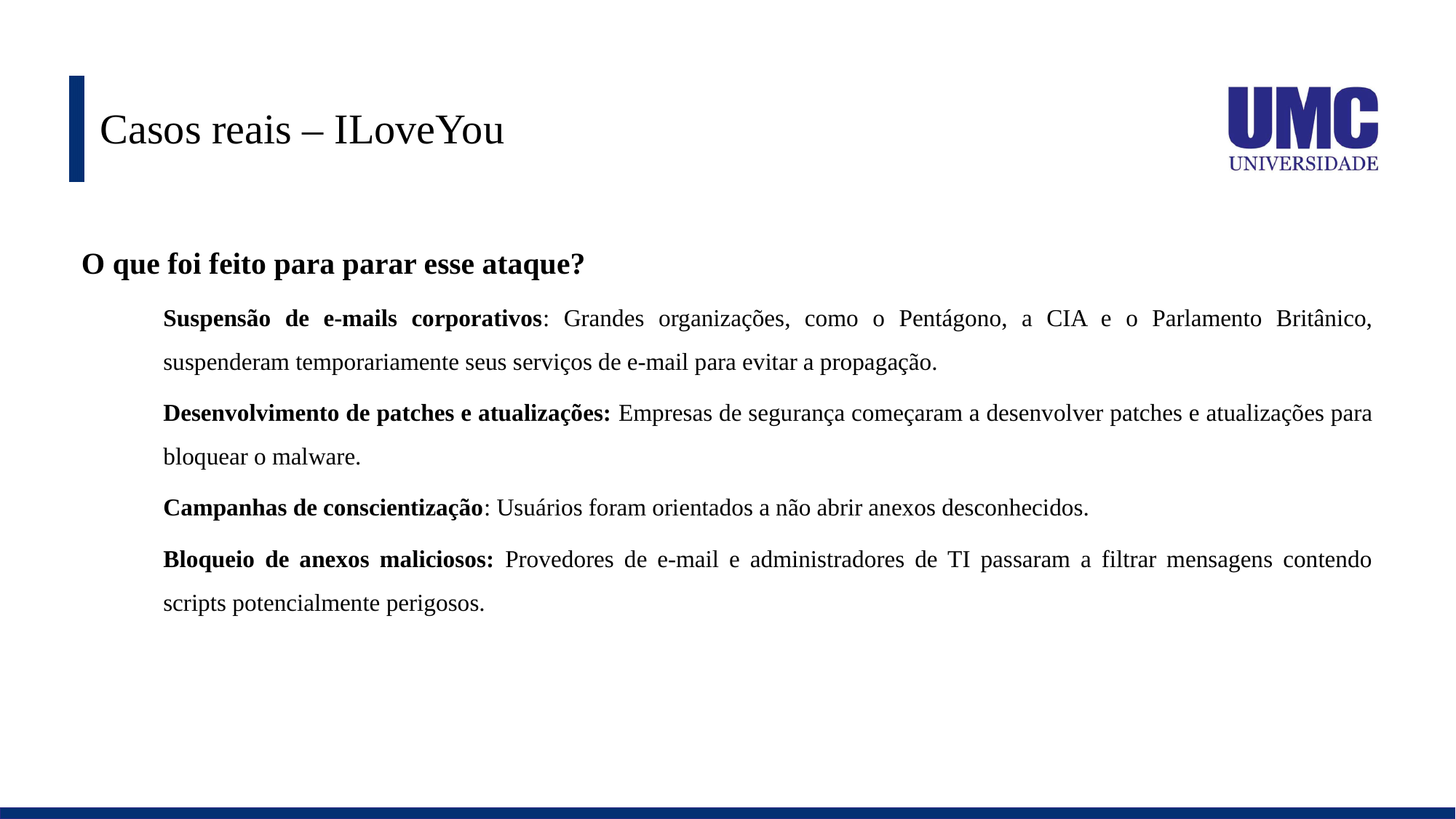

# Casos reais – ILoveYou
O que foi feito para parar esse ataque?
Suspensão de e-mails corporativos: Grandes organizações, como o Pentágono, a CIA e o Parlamento Britânico, suspenderam temporariamente seus serviços de e-mail para evitar a propagação.
Desenvolvimento de patches e atualizações: Empresas de segurança começaram a desenvolver patches e atualizações para bloquear o malware.
Campanhas de conscientização: Usuários foram orientados a não abrir anexos desconhecidos.
Bloqueio de anexos maliciosos: Provedores de e-mail e administradores de TI passaram a filtrar mensagens contendo scripts potencialmente perigosos.